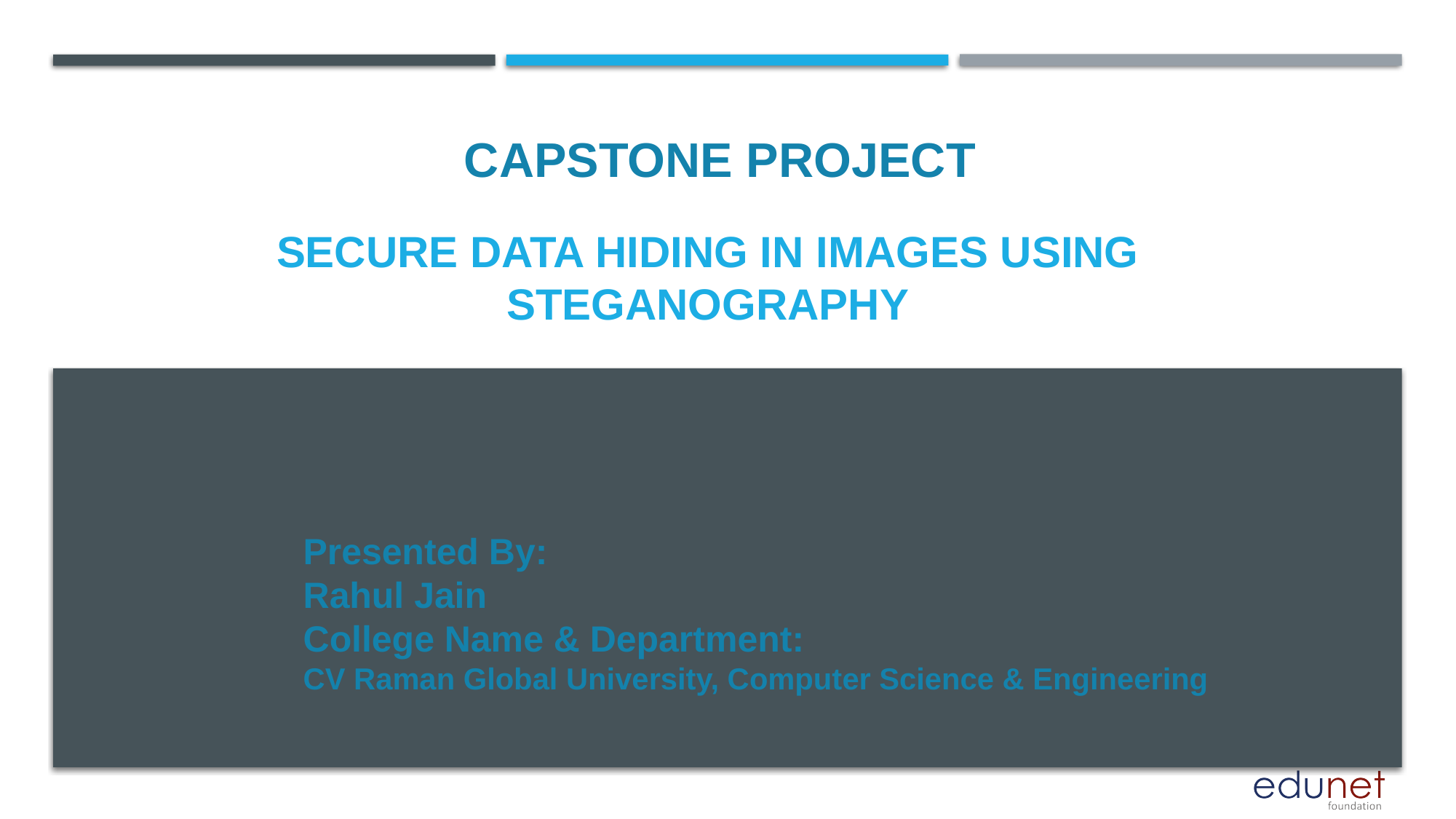

CAPSTONE PROJECT
# Secure Data Hiding In Images Using Steganography
Presented By:
Rahul Jain
College Name & Department:
CV Raman Global University, Computer Science & Engineering